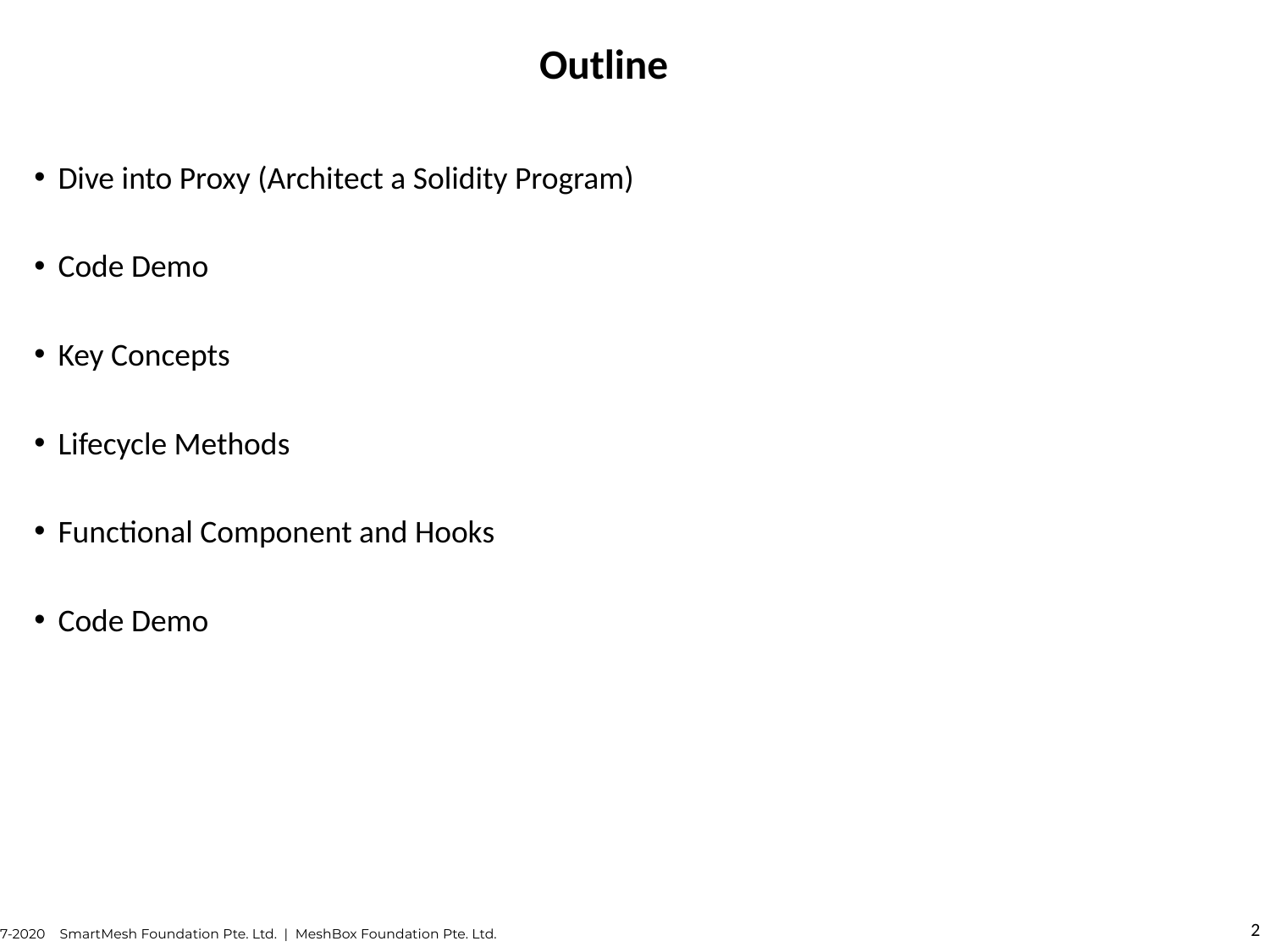

# Outline
Dive into Proxy (Architect a Solidity Program)
Code Demo
Key Concepts
Lifecycle Methods
Functional Component and Hooks
Code Demo

2
© 2017-2020    SmartMesh Foundation Pte. Ltd.  |  MeshBox Foundation Pte. Ltd.